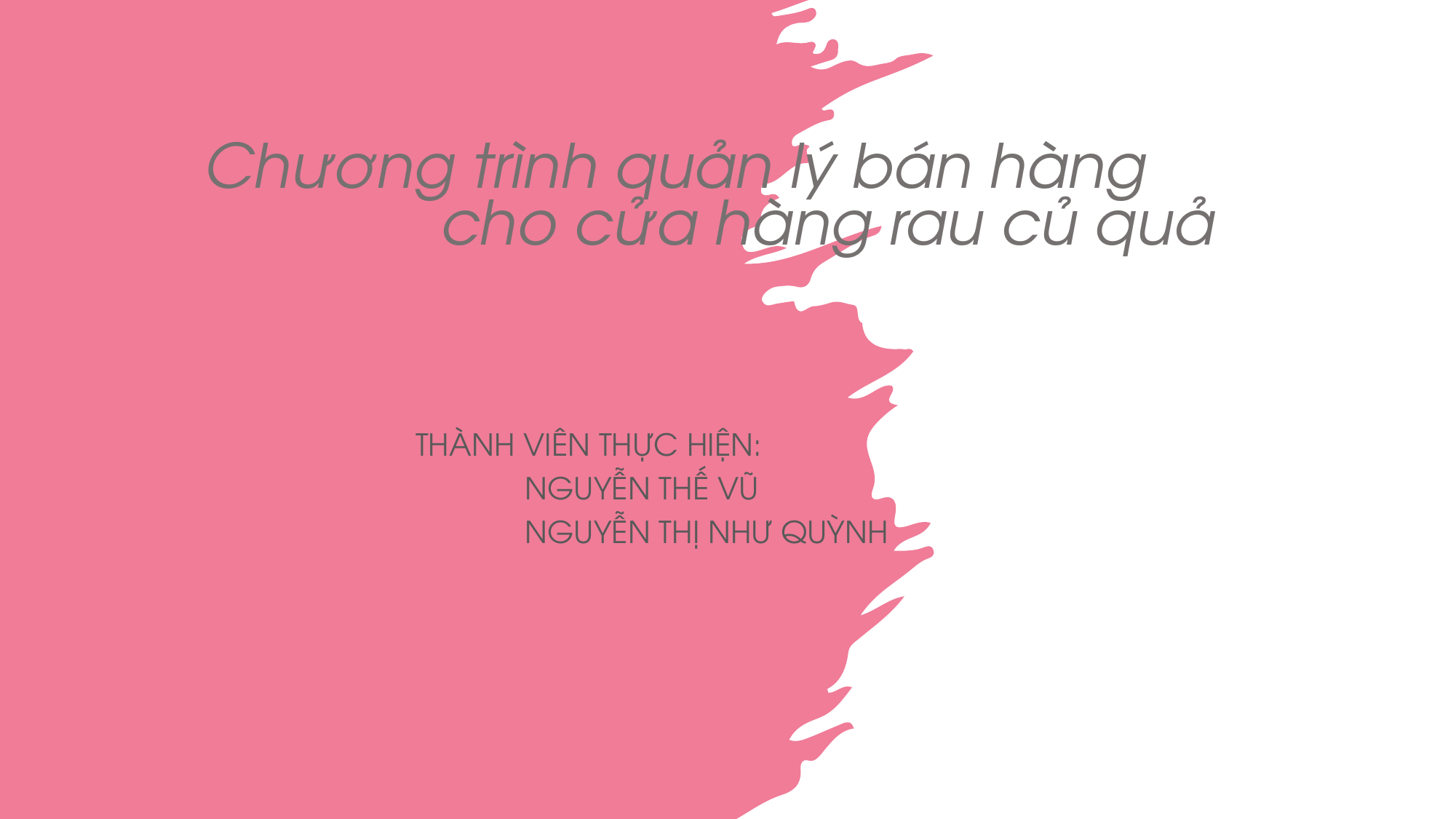

# Chương trình quản lý bán hàng cho cửa hàng rau củ quả
Thành viên thực hiện:
	Nguyễn Thế Vũ
	Nguyễn Thị Như Quỳnh